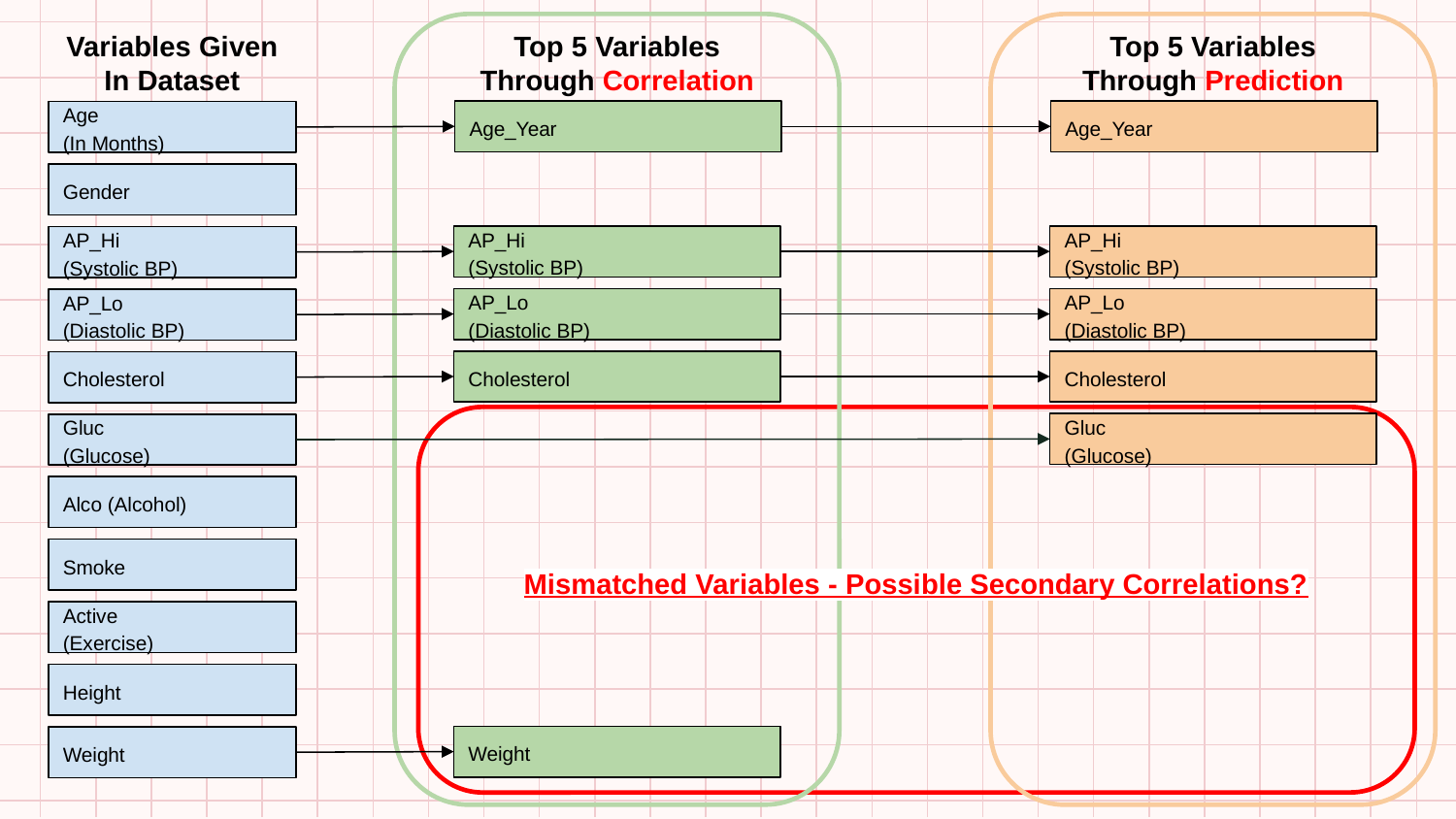

Top 5 Variables
Through Correlation

Top 5 Variables
Through Prediction
Variables Given
In Dataset
Age_Year
Age_Year
Age
(In Months)
Gender
AP_Hi
(Systolic BP)
AP_Hi
(Systolic BP)
AP_Hi
(Systolic BP)
AP_Lo
(Diastolic BP)
AP_Lo
(Diastolic BP)
AP_Lo
(Diastolic BP)
Cholesterol
Cholesterol
Cholesterol

Gluc
(Glucose)
Gluc
(Glucose)
Alco (Alcohol)
Smoke
Mismatched Variables - Possible Secondary Correlations?
Active
(Exercise)
Height
Weight
Weight